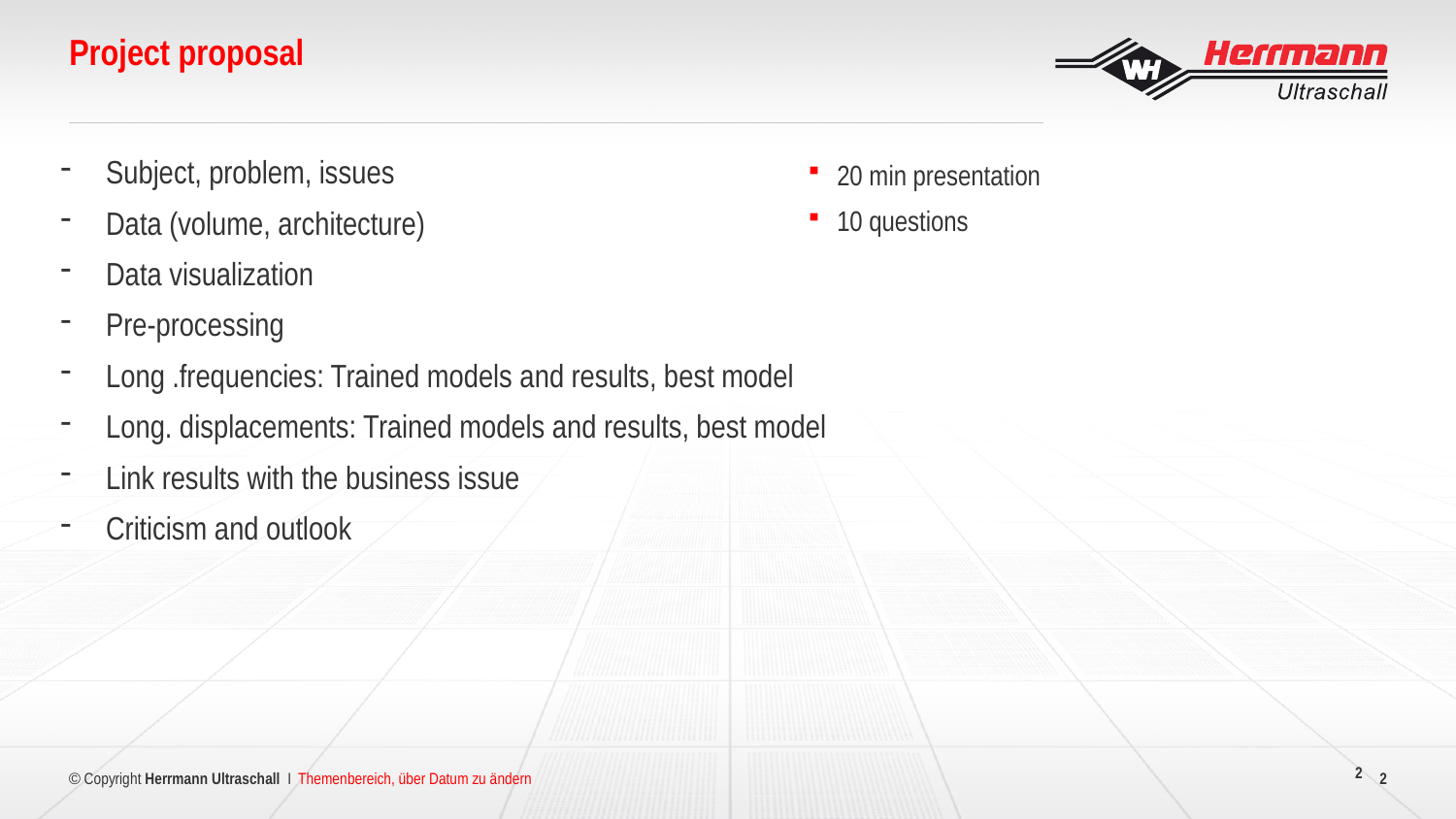

Project proposal
#
Subject, problem, issues
Data (volume, architecture)
Data visualization
Pre-processing
Long .frequencies: Trained models and results, best model
Long. displacements: Trained models and results, best model
Link results with the business issue
Criticism and outlook
20 min presentation
10 questions
2
Themenbereich, über Datum zu ändern
2